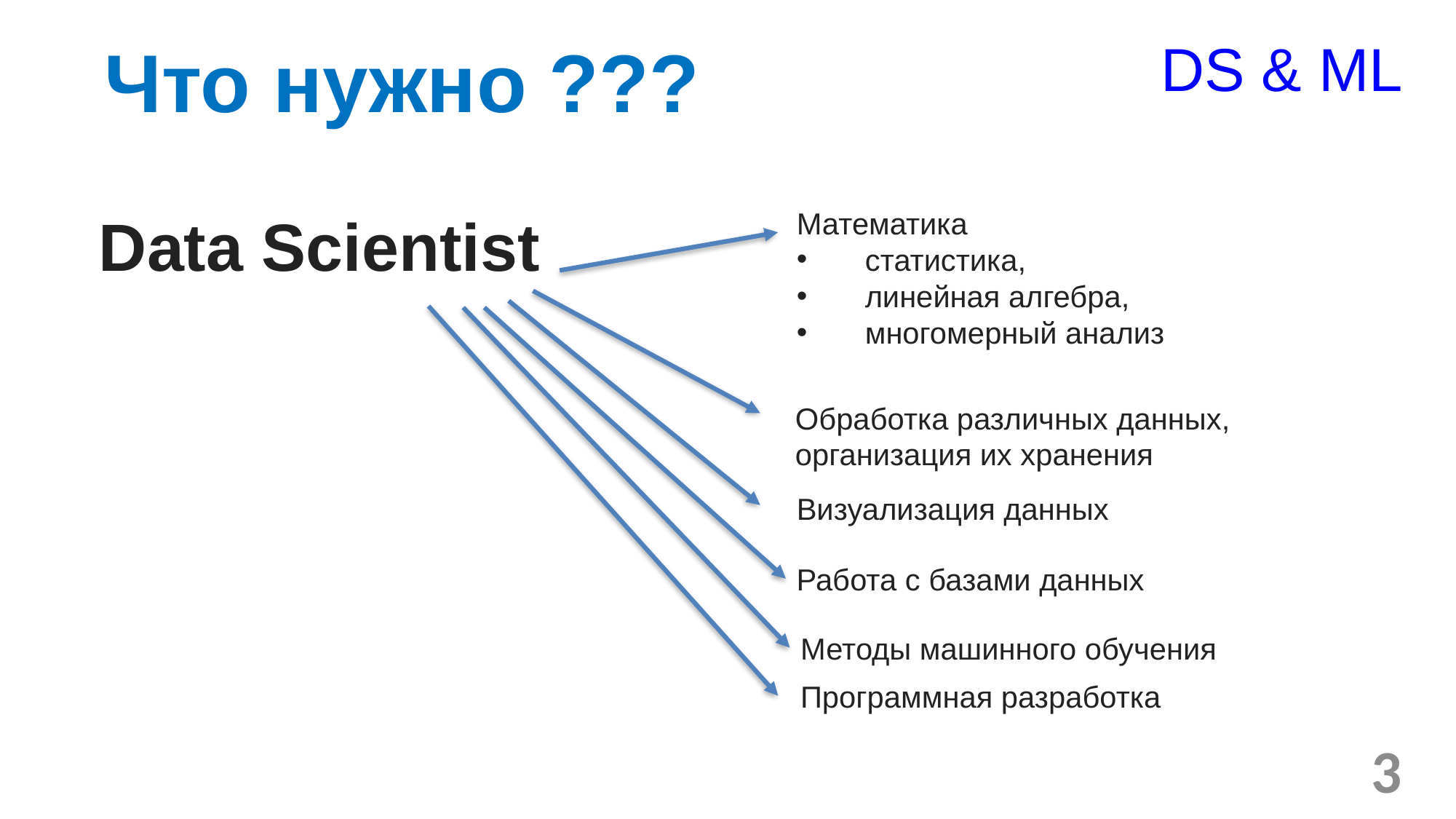

Что нужно ???
DS & ML
Data Scientist
Математика
статистика,
линейная алгебра,
многомерный анализ

Обработка различных данных, организация их хранения
Визуализация данных
Работа с базами данных
Методы машинного обучения
Программная разработка
3